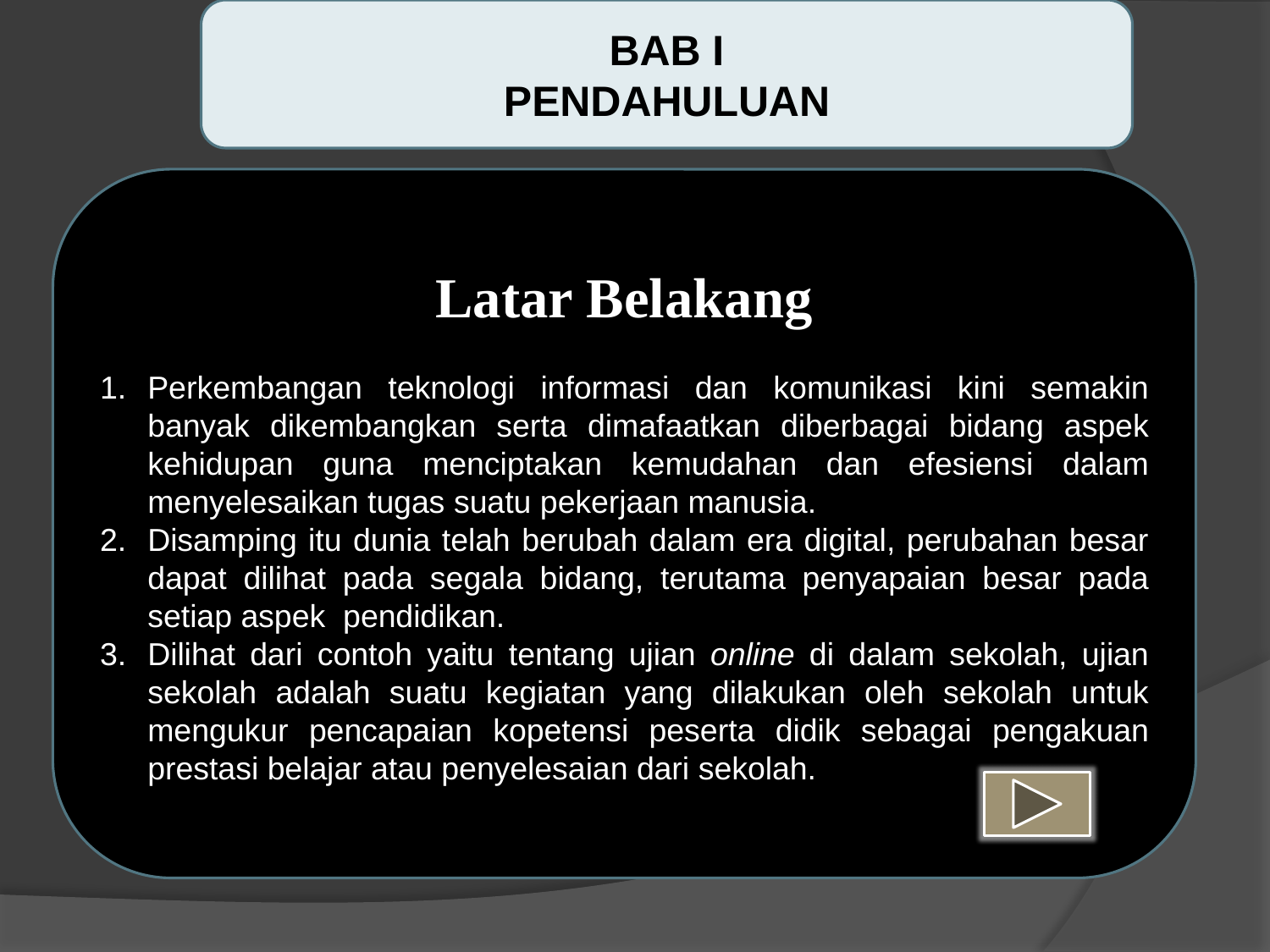

BAB I
PENDAHULUAN

Latar Belakang

Perkembangan teknologi informasi dan komunikasi kini semakin banyak dikembangkan serta dimafaatkan diberbagai bidang aspek kehidupan guna menciptakan kemudahan dan efesiensi dalam menyelesaikan tugas suatu pekerjaan manusia.
Disamping itu dunia telah berubah dalam era digital, perubahan besar dapat dilihat pada segala bidang, terutama penyapaian besar pada setiap aspek  pendidikan.
Dilihat dari contoh yaitu tentang ujian online di dalam sekolah, ujian sekolah adalah suatu kegiatan yang dilakukan oleh sekolah untuk mengukur pencapaian kopetensi peserta didik sebagai pengakuan prestasi belajar atau penyelesaian dari sekolah.

UNIVERSITAS BUNG HATTA